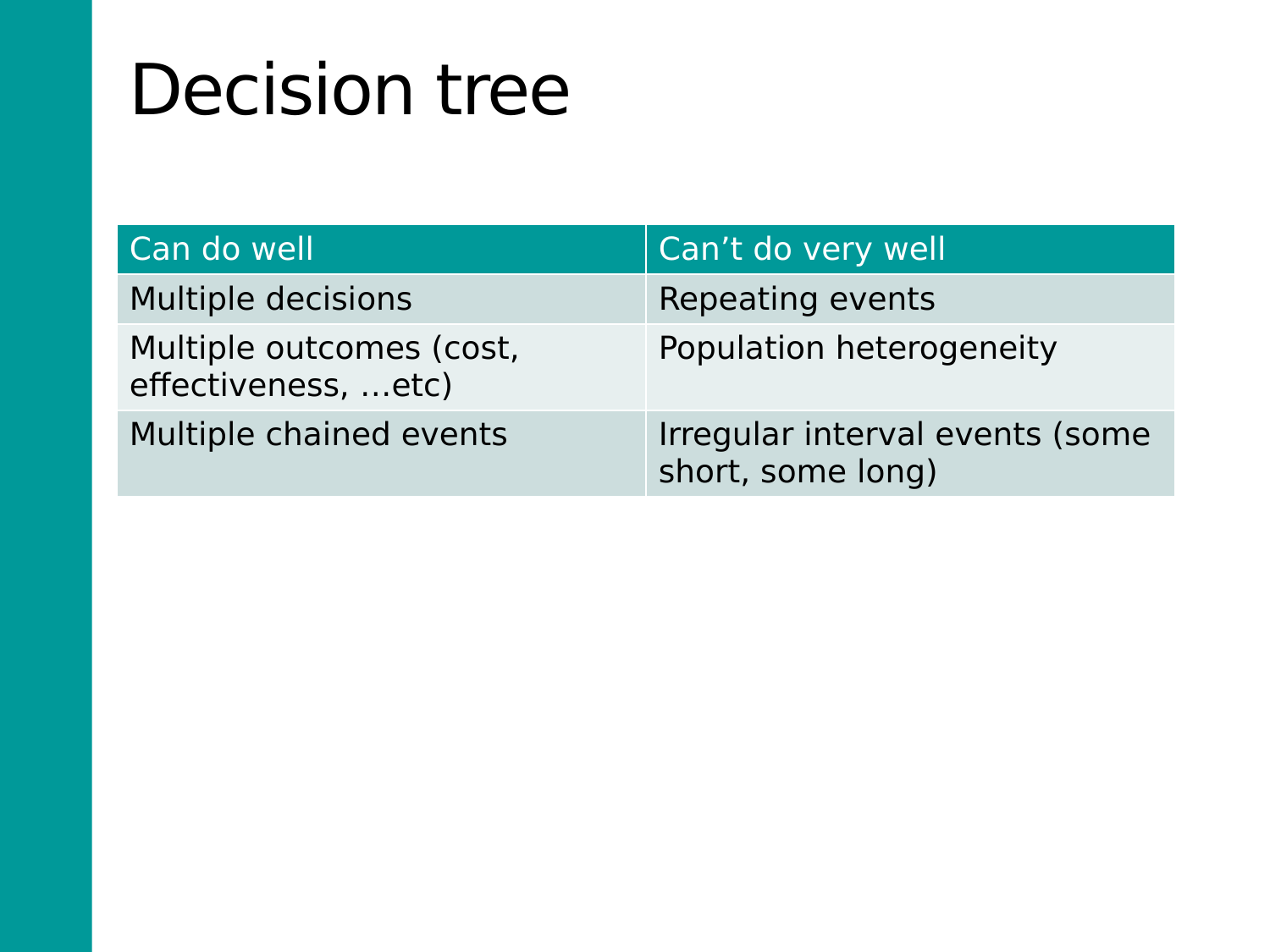

Decision tree
| Can do well | Can’t do very well |
| --- | --- |
| Multiple decisions | Repeating events |
| Multiple outcomes (cost, effectiveness, …etc) | Population heterogeneity |
| Multiple chained events | Irregular interval events (some short, some long) |